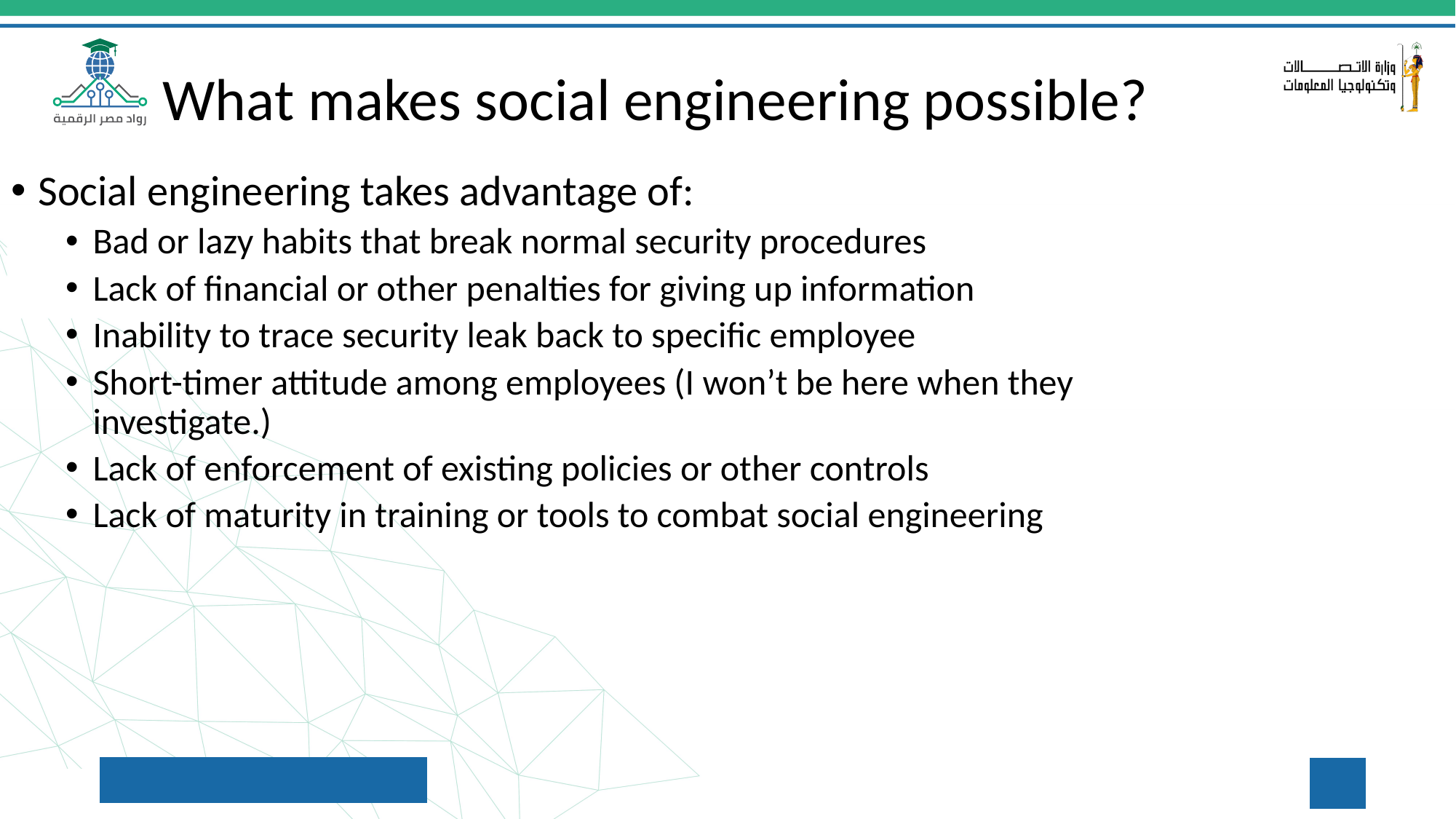

What makes social engineering possible?
Social engineering takes advantage of:
Bad or lazy habits that break normal security procedures
Lack of financial or other penalties for giving up information
Inability to trace security leak back to specific employee
Short-timer attitude among employees (I won’t be here when they investigate.)
Lack of enforcement of existing policies or other controls
Lack of maturity in training or tools to combat social engineering